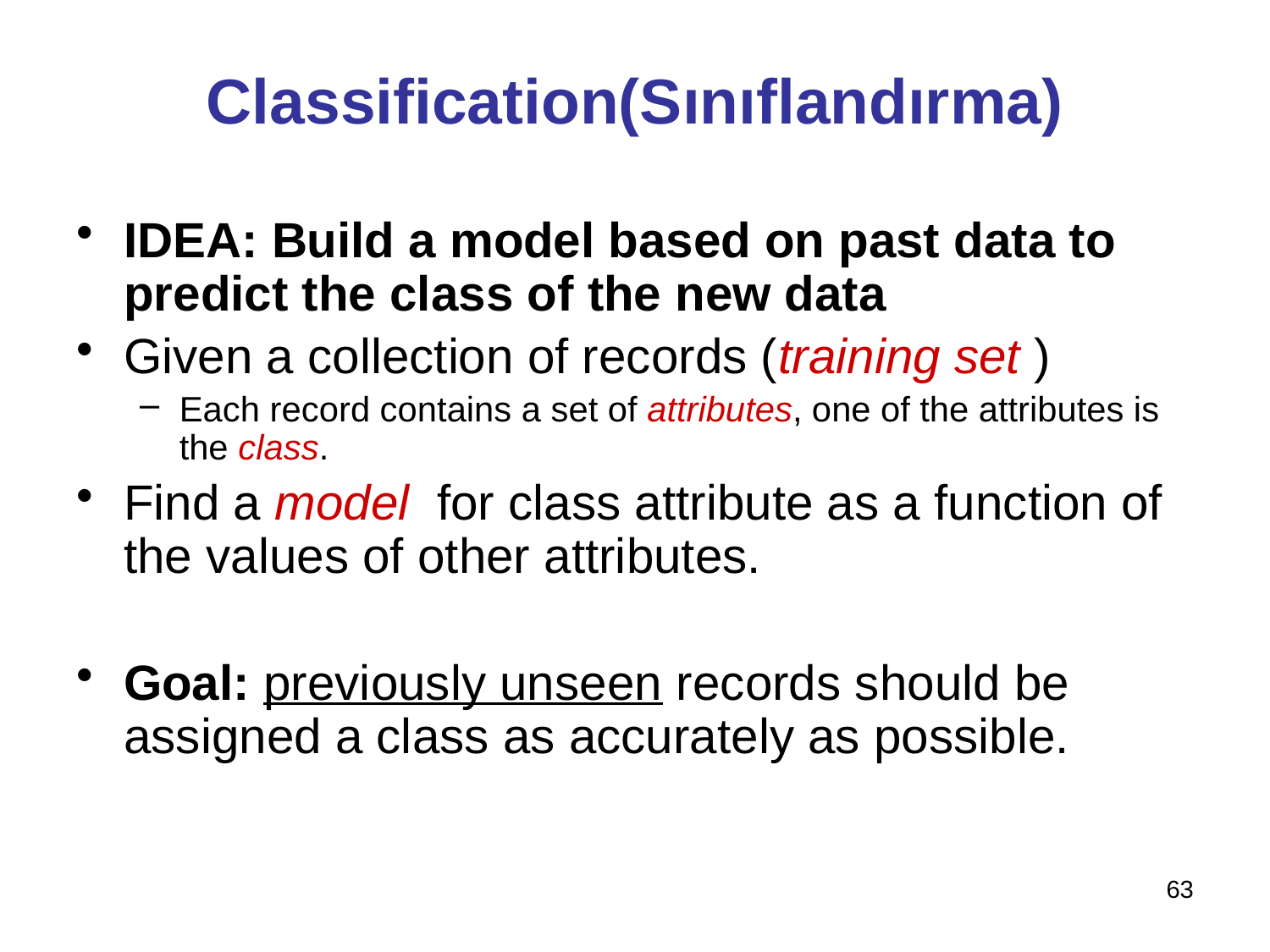

# Classification(Sınıflandırma)
IDEA: Build a model based on past data to predict the class of the new data
Given a collection of records (training set )
Each record contains a set of attributes, one of the attributes is the class.
Find a model  for class attribute as a function of the values of other attributes.

Goal: previously unseen records should be assigned a class as accurately as possible.
63